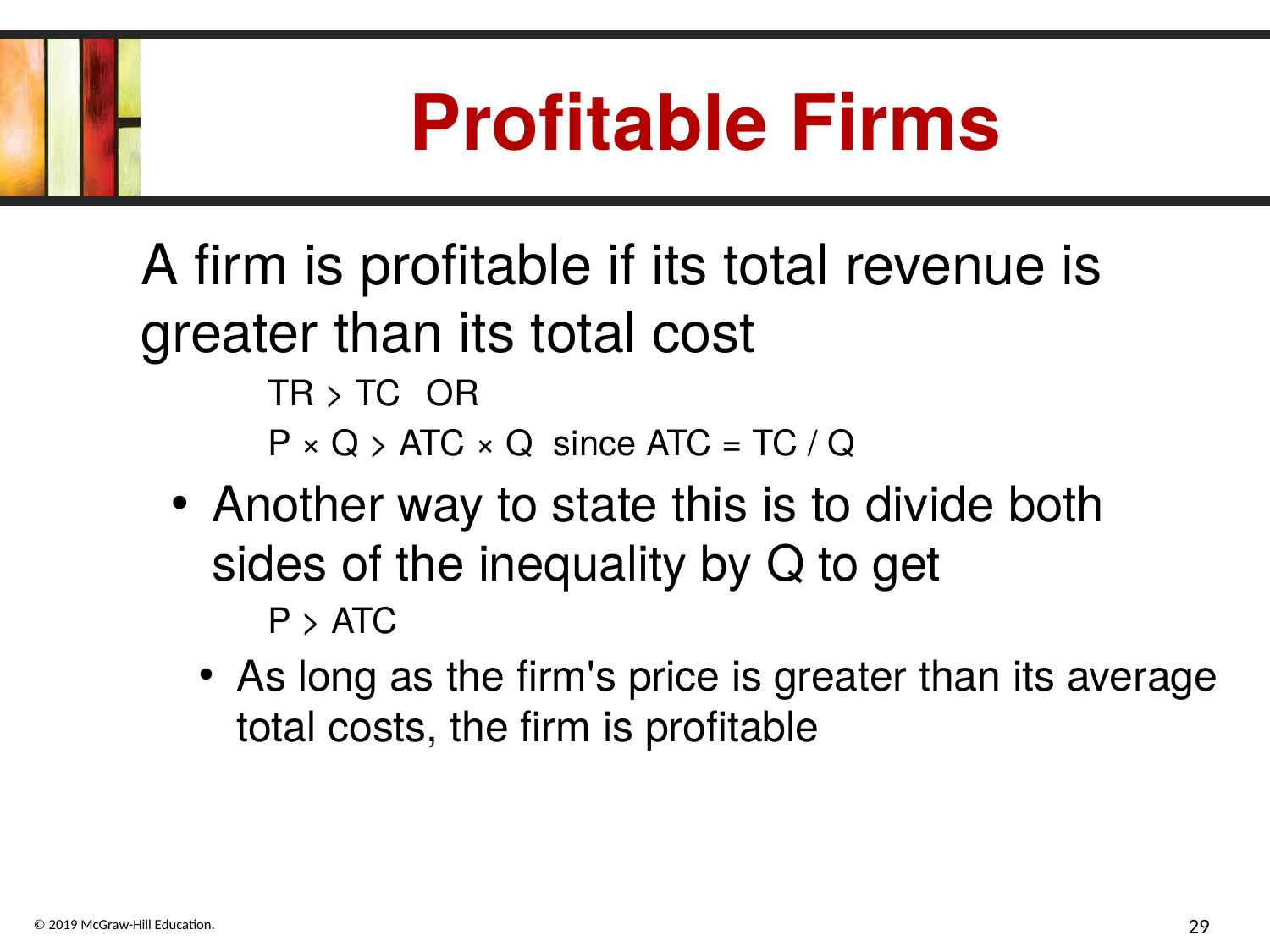

# Profitable Firms
A firm is profitable if its total revenue is greater than its total cost
TR > TC	OR
P × Q > ATC × Q 	since ATC = TC / Q
Another way to state this is to divide both sides of the inequality by Q to get
P > ATC
As long as the firm's price is greater than its average total costs, the firm is profitable